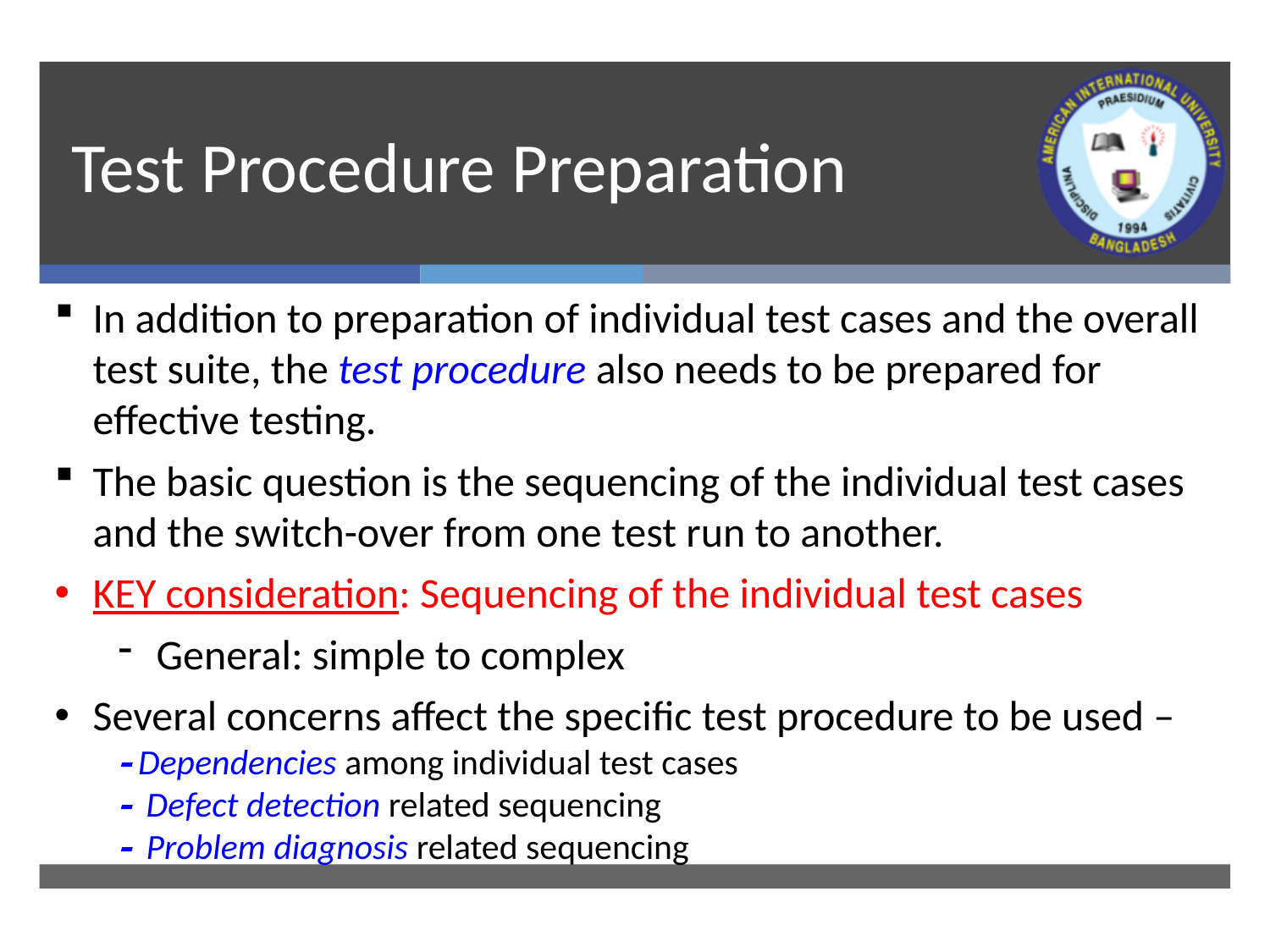

# Test Procedure Preparation
In addition to preparation of individual test cases and the overall test suite, the test procedure also needs to be prepared for effective testing.
The basic question is the sequencing of the individual test cases and the switch-over from one test run to another.
KEY consideration: Sequencing of the individual test cases
General: simple to complex
Several concerns affect the specific test procedure to be used –
− Dependencies among individual test cases
−  Defect detection related sequencing
−  Problem diagnosis related sequencing